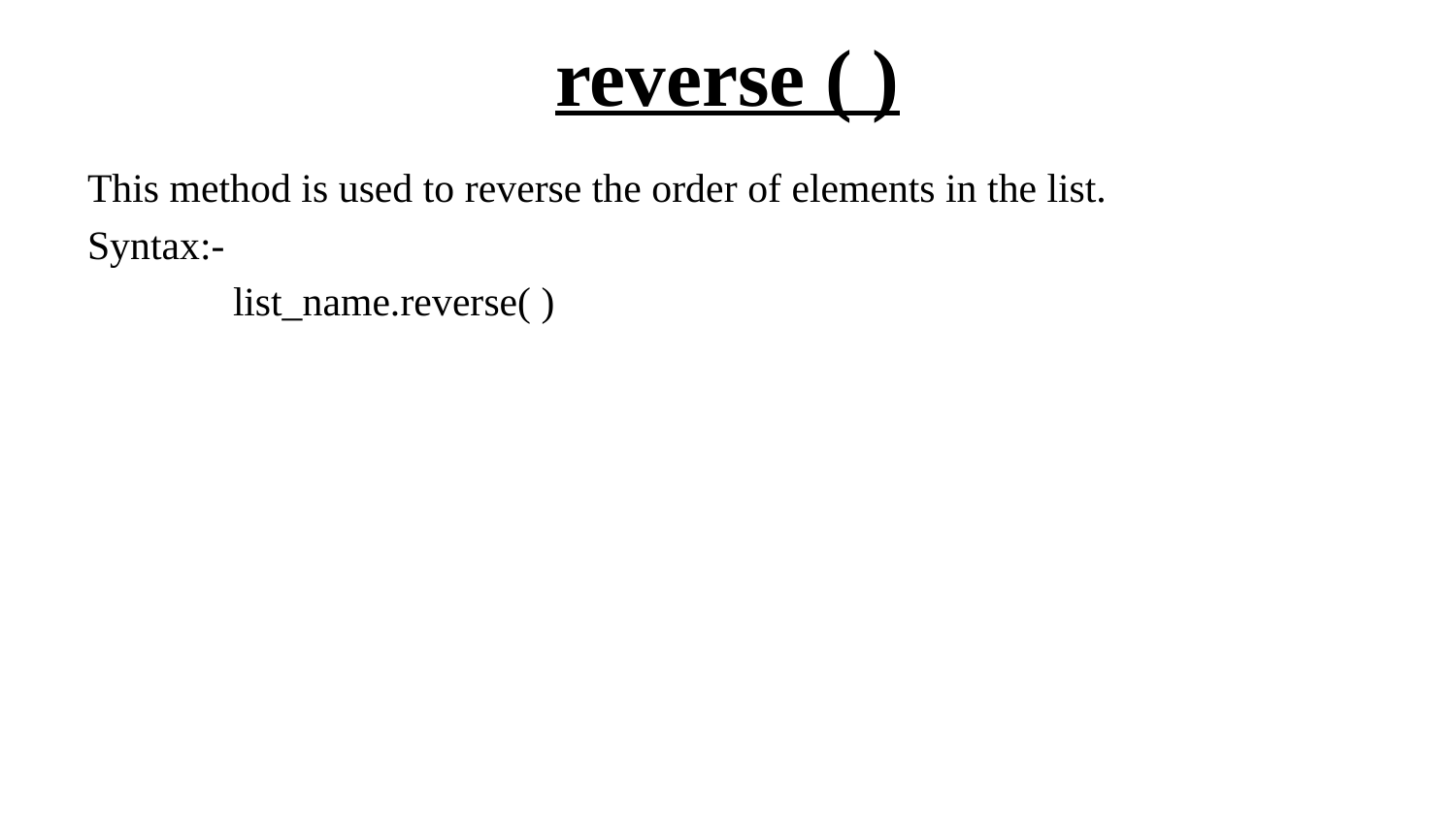

# reverse ( )
This method is used to reverse the order of elements in the list.
Syntax:-
	list_name.reverse( )